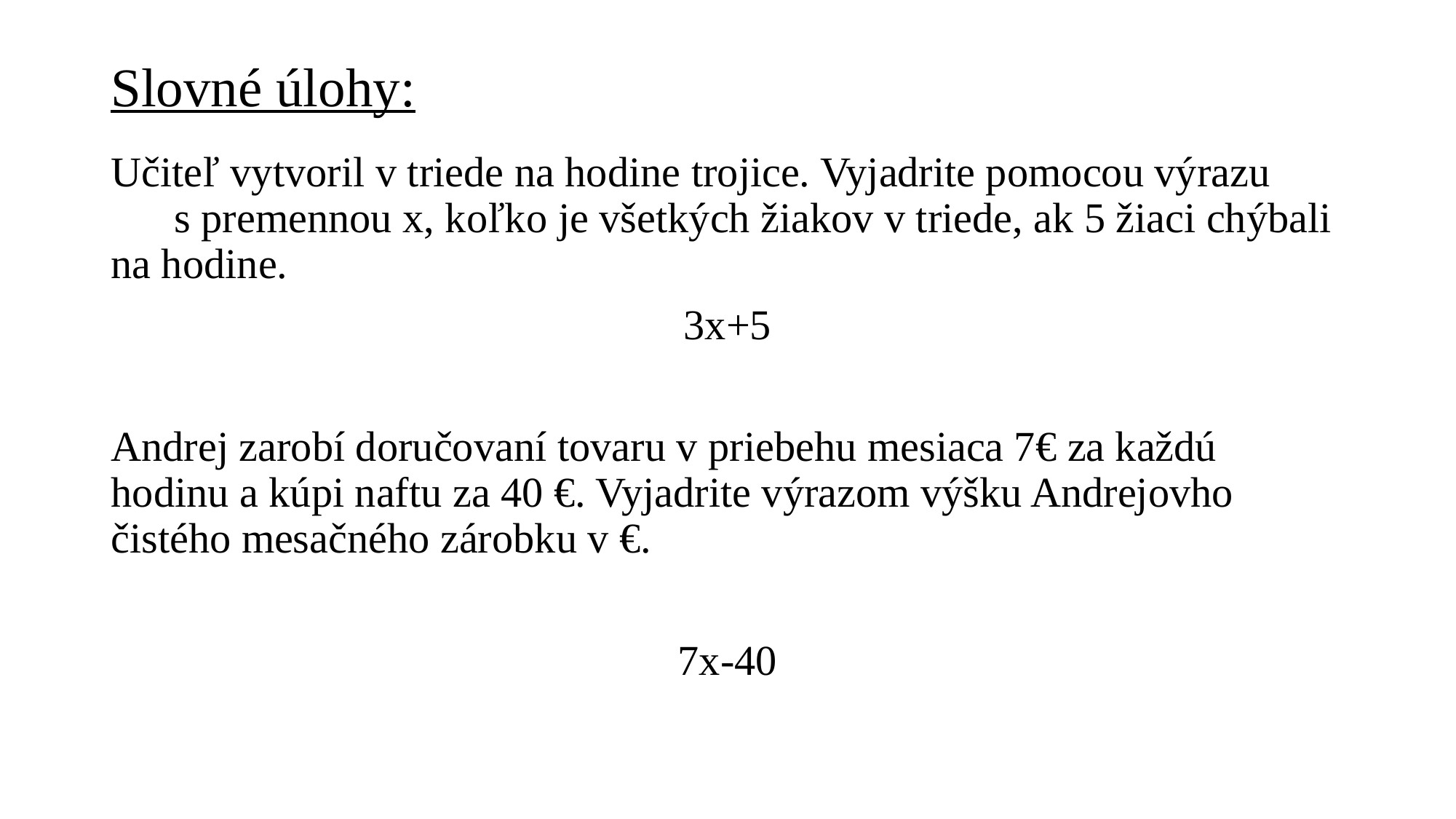

# Slovné úlohy:
Učiteľ vytvoril v triede na hodine trojice. Vyjadrite pomocou výrazu             s premennou x, koľko je všetkých žiakov v triede, ak 5 žiaci chýbali na hodine.
3x+5

Andrej zarobí doručovaní tovaru v priebehu mesiaca 7€ za každú hodinu a kúpi naftu za 40 €. Vyjadrite výrazom výšku Andrejovho čistého mesačného zárobku v €.

7x-40